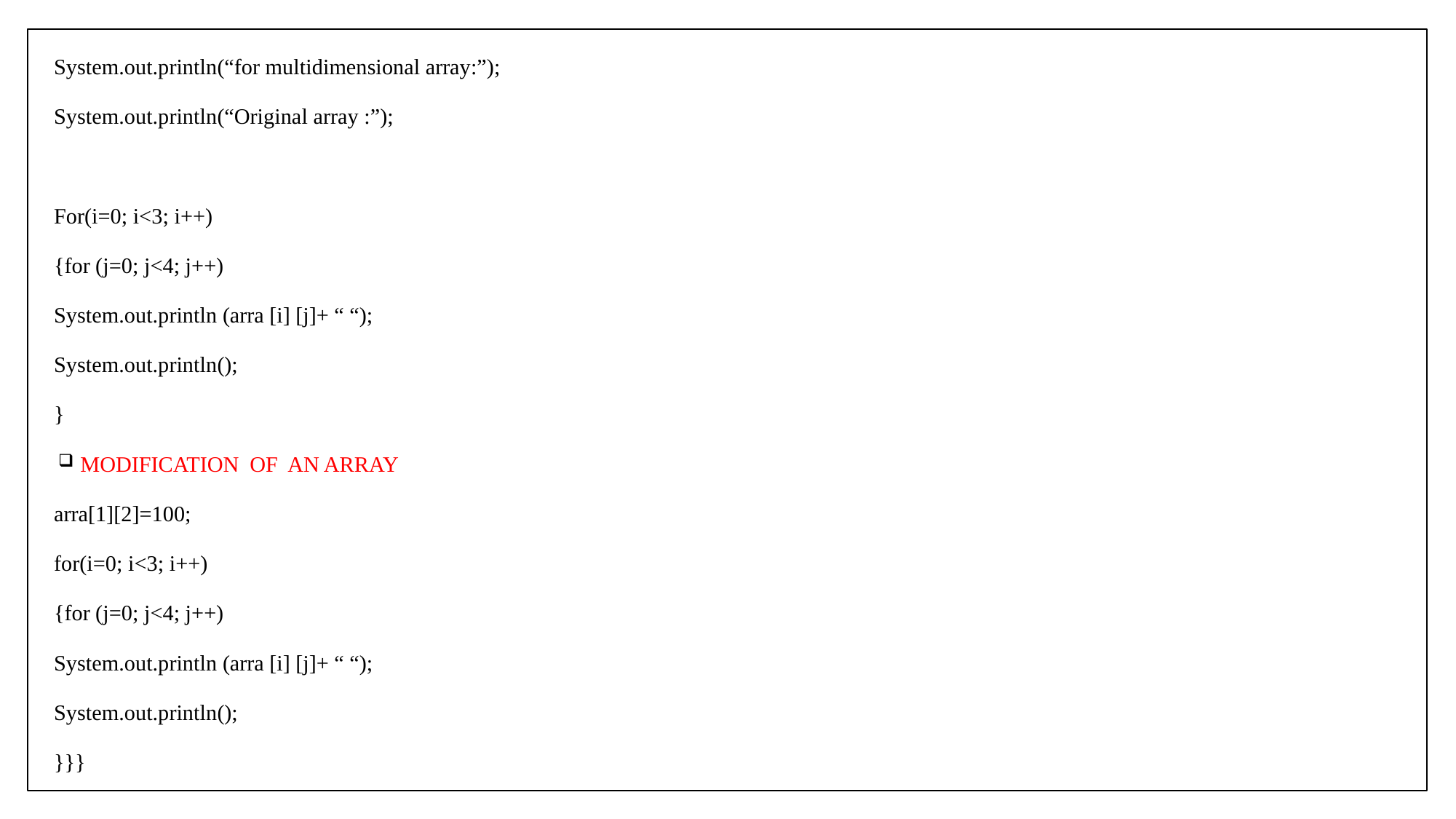

System.out.println(“for multidimensional array:”);
System.out.println(“Original array :”);

For(i=0; i<3; i++)
{for (j=0; j<4; j++)
System.out.println (arra [i] [j]+ “ “);
System.out.println();
}
MODIFICATION  OF  AN ARRAY
arra[1][2]=100;
for(i=0; i<3; i++)
{for (j=0; j<4; j++)
System.out.println (arra [i] [j]+ “ “);
System.out.println();
}}}